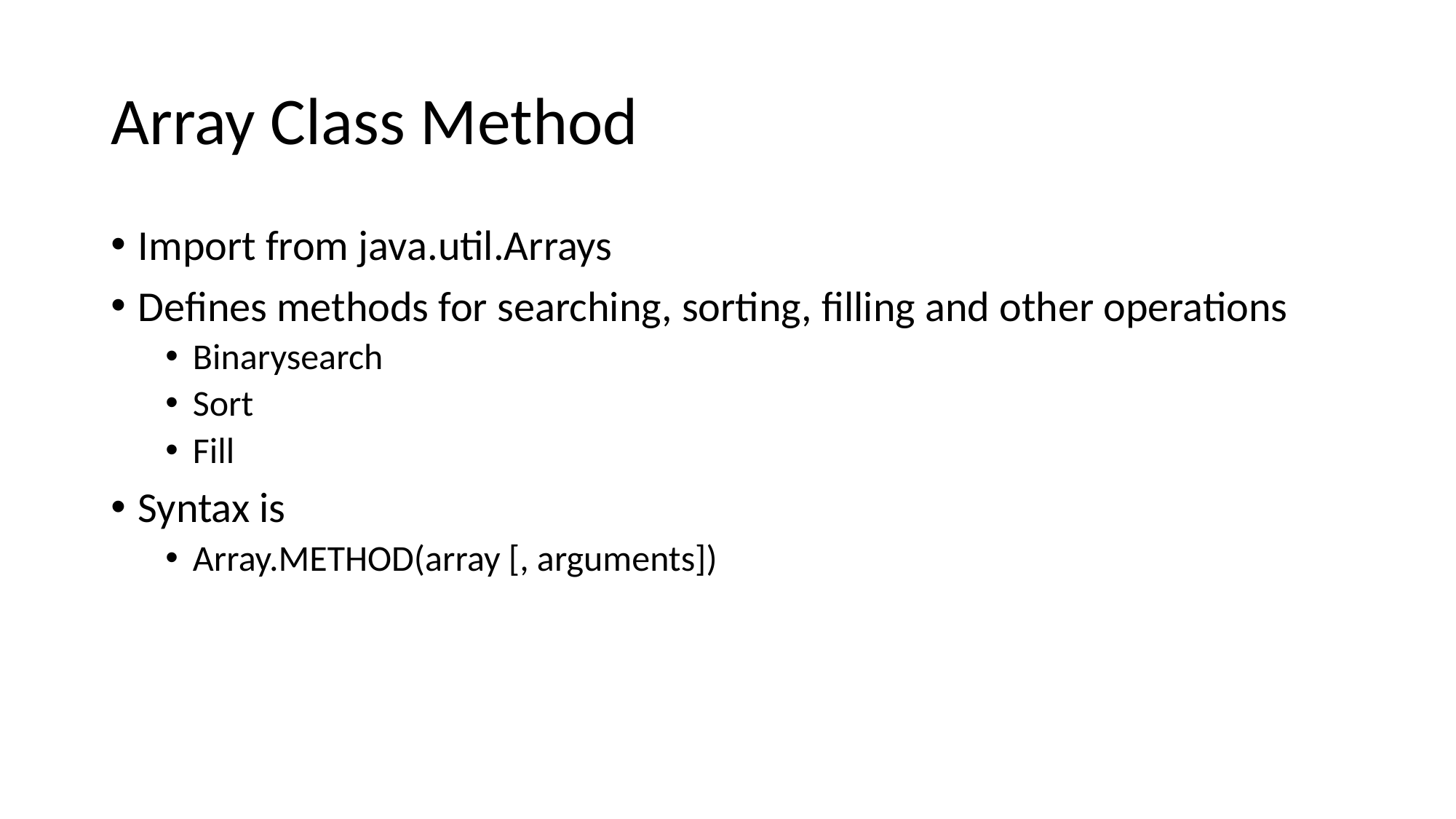

# Array Class Method
Import from java.util.Arrays
Defines methods for searching, sorting, filling and other operations
Binarysearch
Sort
Fill
Syntax is
Array.METHOD(array [, arguments])